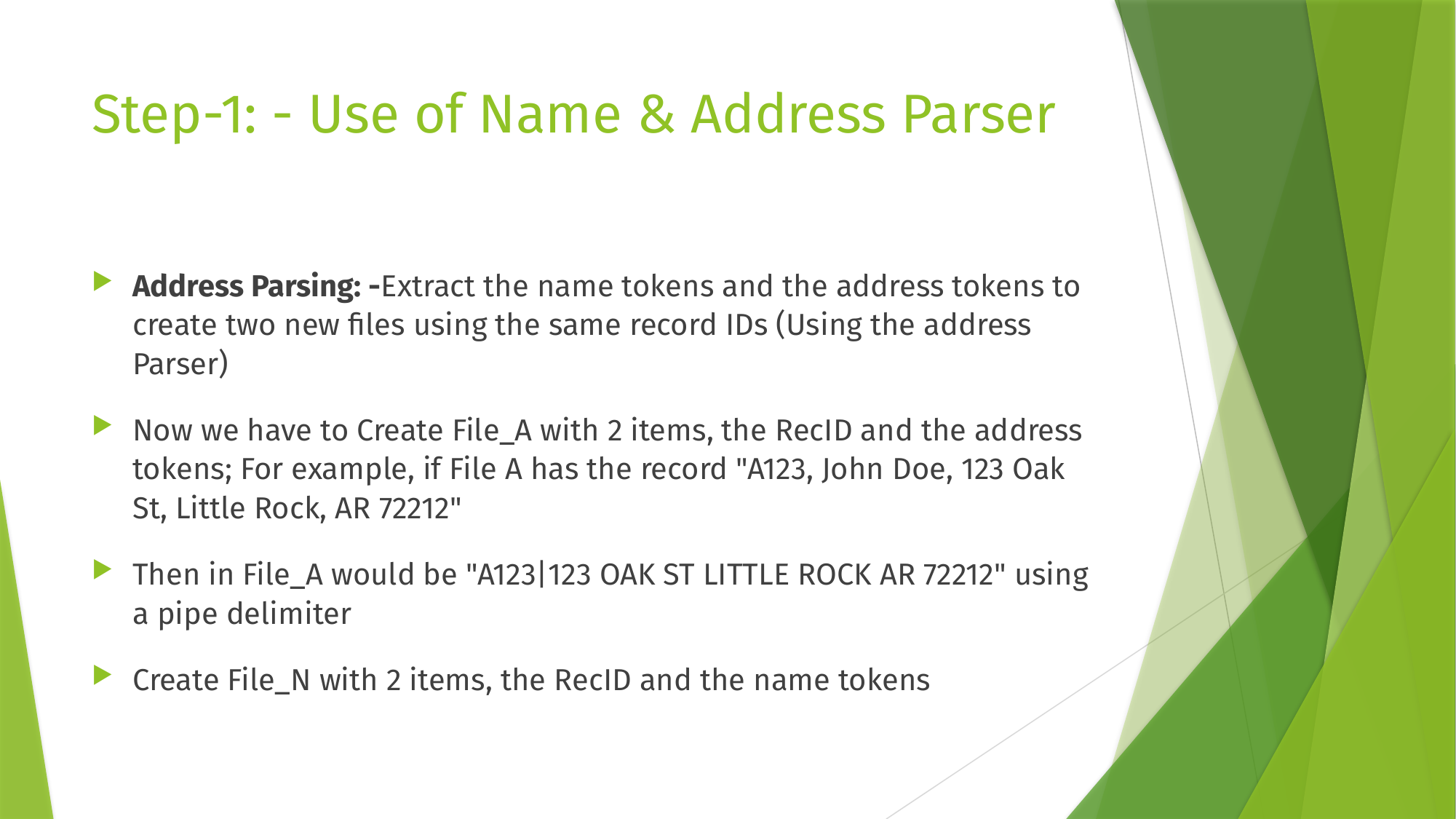

# Step-1: - Use of Name & Address Parser
Address Parsing: -Extract the name tokens and the address tokens to create two new files using the same record IDs (Using the address Parser)
Now we have to Create File_A with 2 items, the RecID and the address tokens; For example, if File A has the record "A123, John Doe, 123 Oak St, Little Rock, AR 72212"
Then in File_A would be "A123|123 OAK ST LITTLE ROCK AR 72212" using a pipe delimiter
Create File_N with 2 items, the RecID and the name tokens